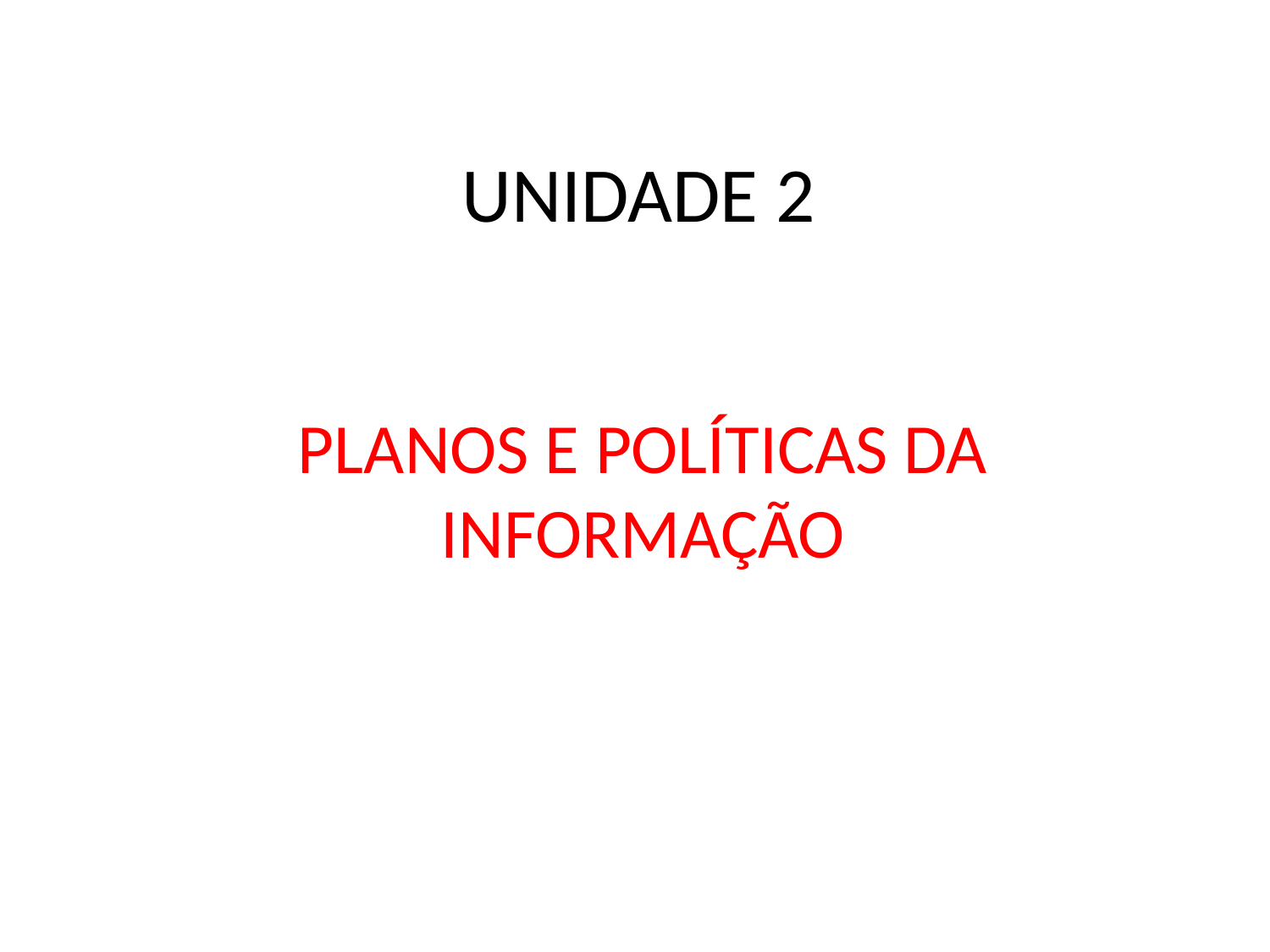

# UNIDADE 2
PLANOS E POLÍTICAS DA INFORMAÇÃO